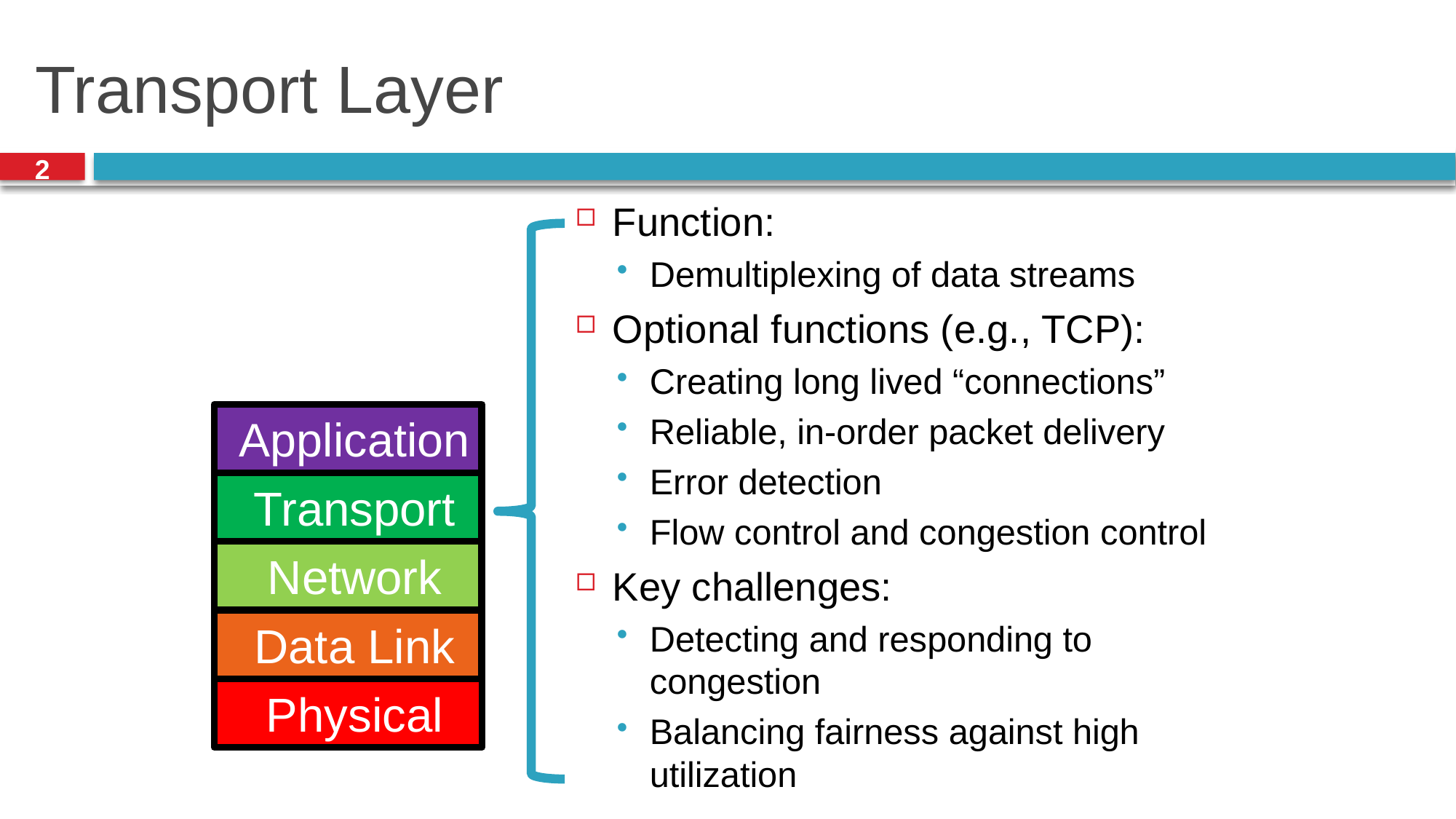

# Transport Layer
2
Function:
Demultiplexing of data streams
Optional functions (e.g., TCP):
Creating long lived “connections”
Reliable, in-order packet delivery
Error detection
Flow control and congestion control
Key challenges:
Detecting and responding to congestion
Balancing fairness against high utilization

Application
Transport
Network
Data Link
Physical